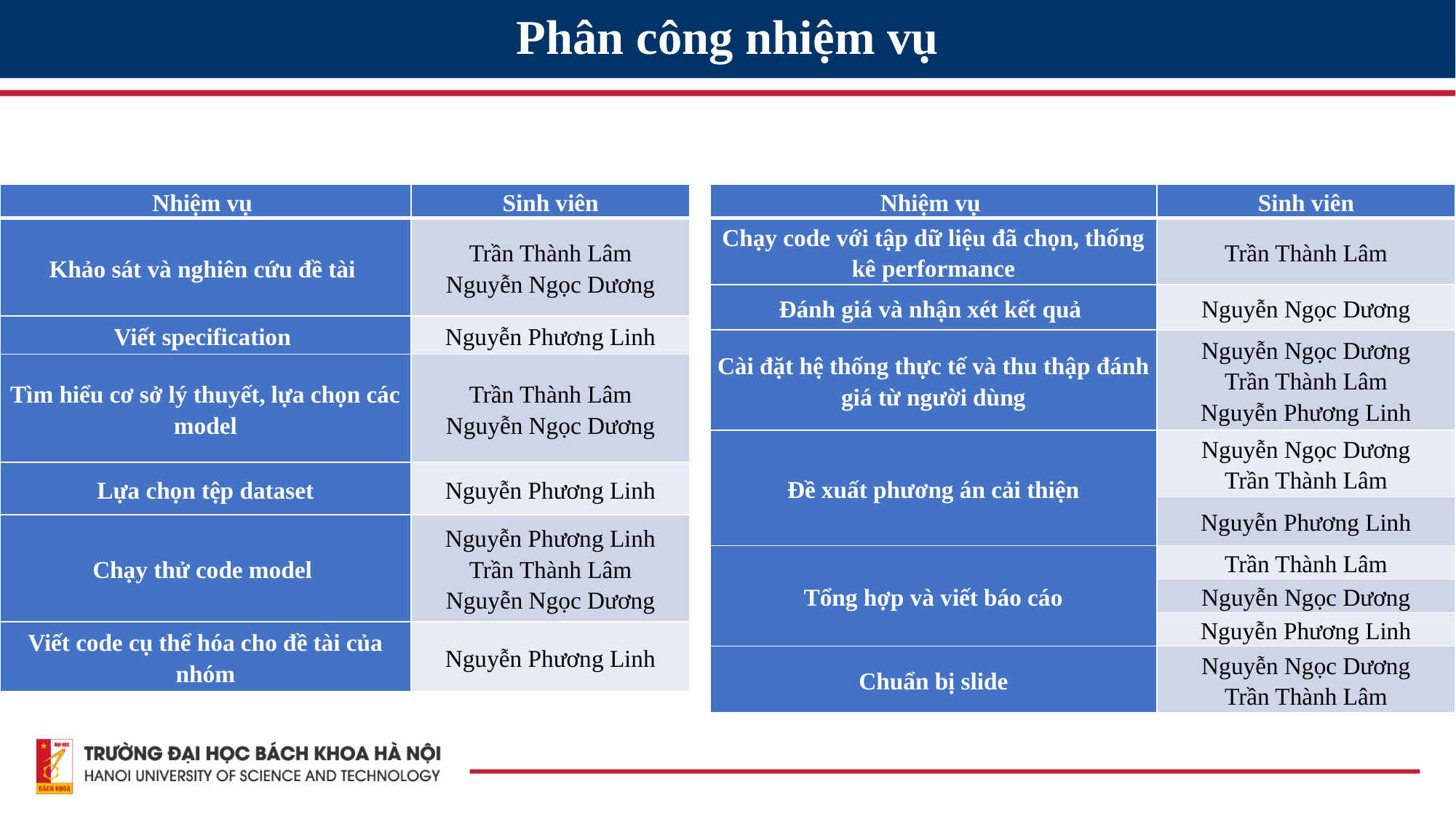

Phân công nhiệm vụ

| Nhiệm vụ | Sinh viên |
| --- | --- |
| Chạy code với tập dữ liệu đã chọn, thống kê performance | Trần Thành Lâm |
| Đánh giá và nhận xét kết quả | Nguyễn Ngọc Dương |
| Cài đặt hệ thống thực tế và thu thập đánh giá từ người dùng | Nguyễn Ngọc Dương Trần Thành Lâm Nguyễn Phương Linh |
| Đề xuất phương án cải thiện | Nguyễn Ngọc Dương Trần Thành Lâm |
|  | Nguyễn Phương Linh |
| Tổng hợp và viết báo cáo | Trần Thành Lâm |
|  | Nguyễn Ngọc Dương |
|  | Nguyễn Phương Linh |
| Chuẩn bị slide | Nguyễn Ngọc Dương Trần Thành Lâm |
| Nhiệm vụ | Sinh viên |
| --- | --- |
| Khảo sát và nghiên cứu đề tài | Trần Thành Lâm Nguyễn Ngọc Dương |
| Viết specification | Nguyễn Phương Linh |
| Tìm hiểu cơ sở lý thuyết, lựa chọn các model | Trần Thành Lâm Nguyễn Ngọc Dương |
| Lựa chọn tệp dataset | Nguyễn Phương Linh |
| Chạy thử code model | Nguyễn Phương Linh Trần Thành Lâm Nguyễn Ngọc Dương |
| Viết code cụ thể hóa cho đề tài của nhóm | Nguyễn Phương Linh |